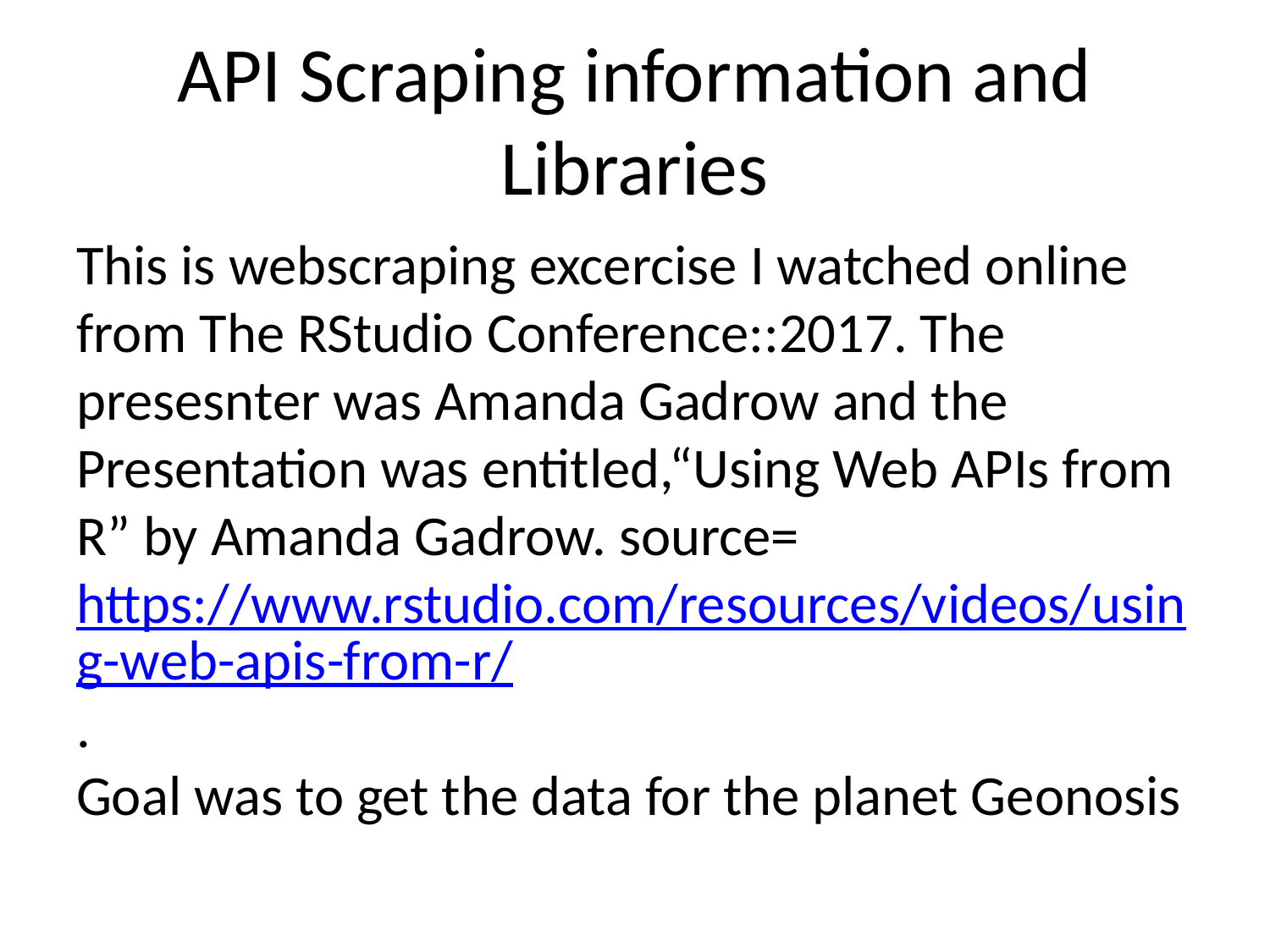

# API Scraping information and Libraries
This is webscraping excercise I watched online from The RStudio Conference::2017. The presesnter was Amanda Gadrow and the Presentation was entitled,“Using Web APIs from R” by Amanda Gadrow. source=https://www.rstudio.com/resources/videos/using-web-apis-from-r/.
Goal was to get the data for the planet Geonosis